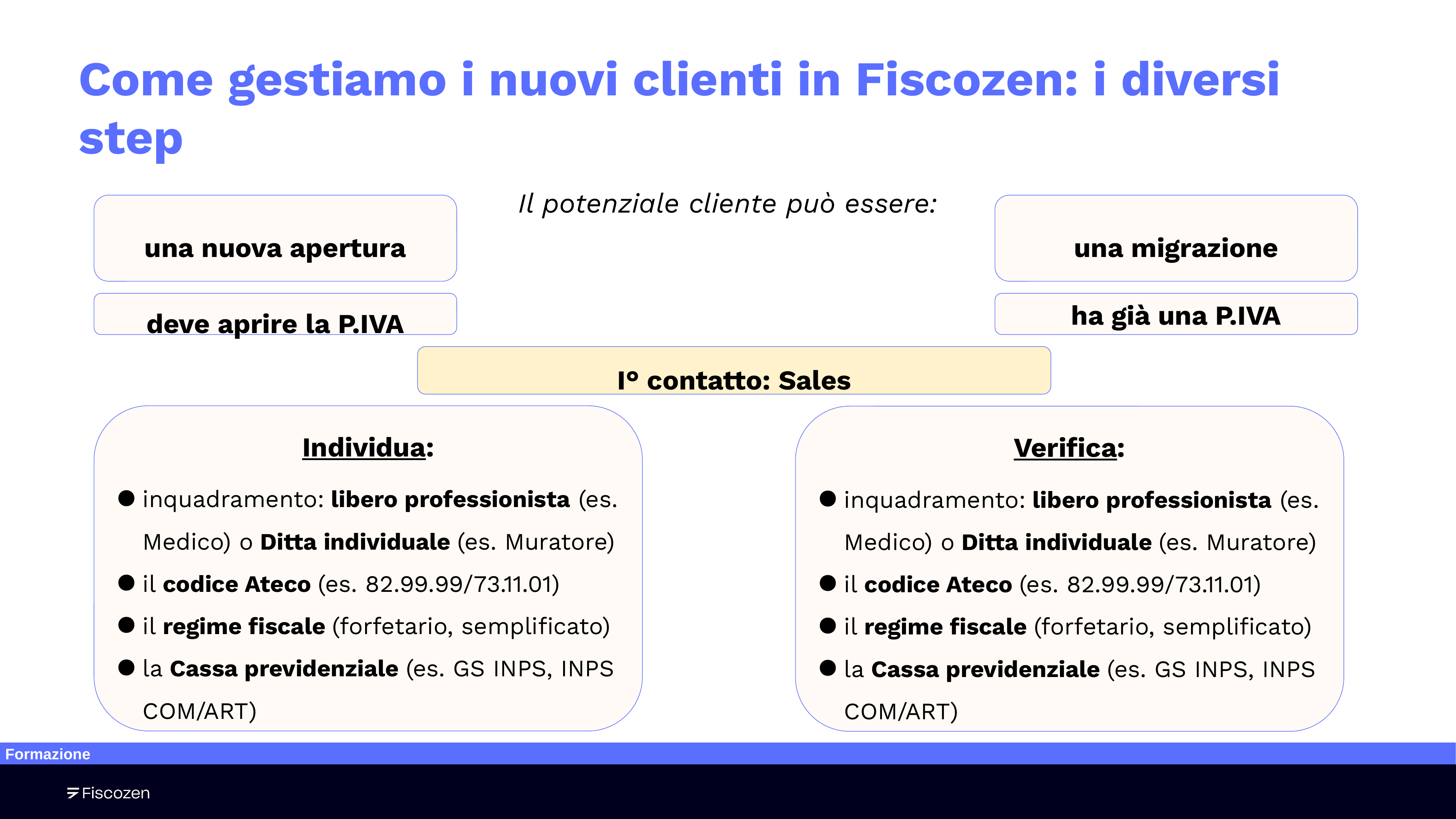

Come gestiamo i nuovi clienti in Fiscozen: i diversi step
Il potenziale cliente può essere:
una nuova apertura
una migrazione
ha già una P.IVA
deve aprire la P.IVA
I° contatto: Sales
Individua:
inquadramento: libero professionista (es. Medico) o Ditta individuale (es. Muratore)
il codice Ateco (es. 82.99.99/73.11.01)
il regime fiscale (forfetario, semplificato)
la Cassa previdenziale (es. GS INPS, INPS COM/ART)
Verifica:
inquadramento: libero professionista (es. Medico) o Ditta individuale (es. Muratore)
il codice Ateco (es. 82.99.99/73.11.01)
il regime fiscale (forfetario, semplificato)
la Cassa previdenziale (es. GS INPS, INPS COM/ART)
Formazione